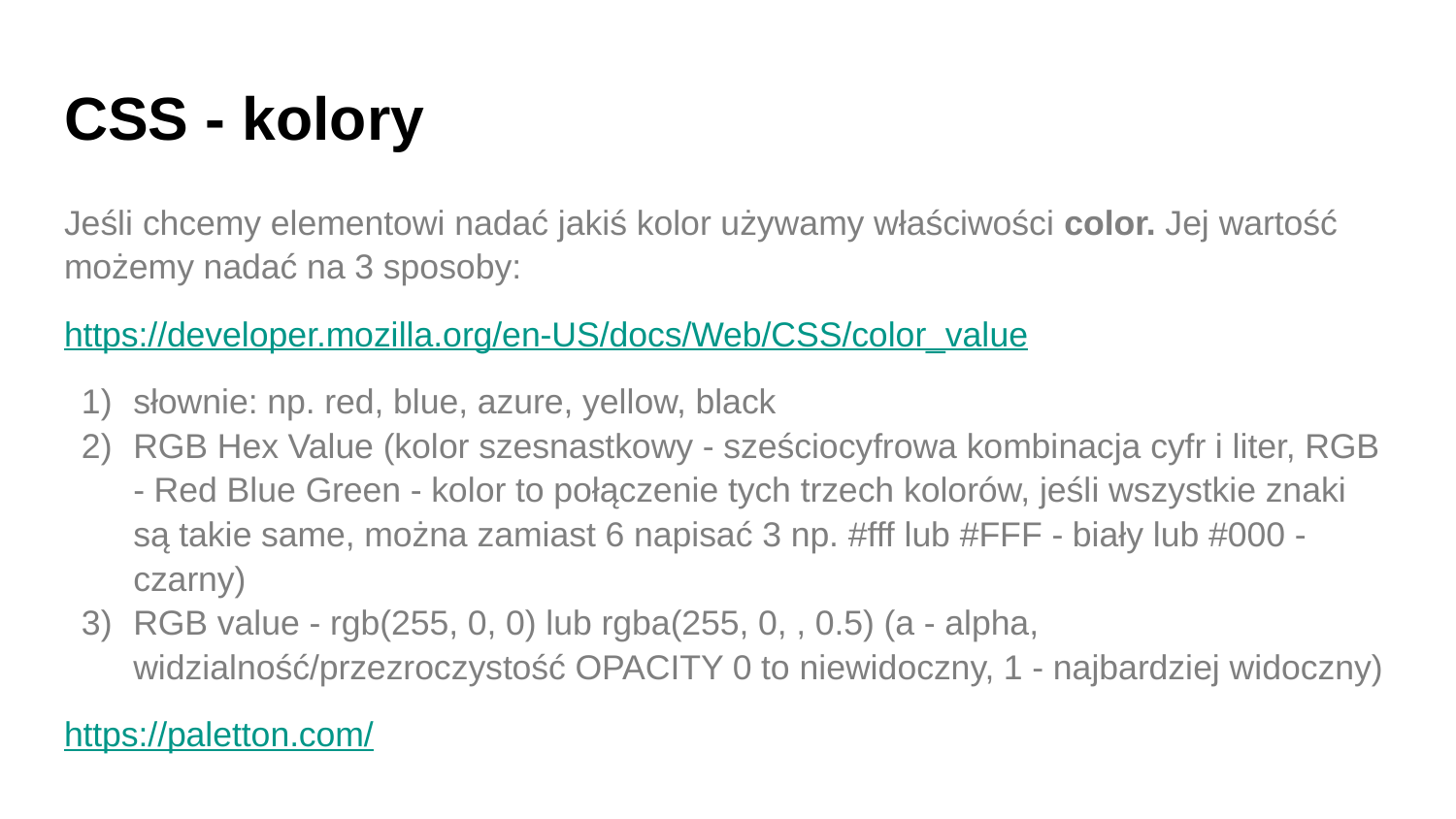

# CSS - kolory
Jeśli chcemy elementowi nadać jakiś kolor używamy właściwości color. Jej wartość możemy nadać na 3 sposoby:
https://developer.mozilla.org/en-US/docs/Web/CSS/color_value
słownie: np. red, blue, azure, yellow, black
RGB Hex Value (kolor szesnastkowy - sześciocyfrowa kombinacja cyfr i liter, RGB - Red Blue Green - kolor to połączenie tych trzech kolorów, jeśli wszystkie znaki są takie same, można zamiast 6 napisać 3 np. #fff lub #FFF - biały lub #000 - czarny)
RGB value - rgb(255, 0, 0) lub rgba(255, 0, , 0.5) (a - alpha, widzialność/przezroczystość OPACITY 0 to niewidoczny, 1 - najbardziej widoczny)
https://paletton.com/